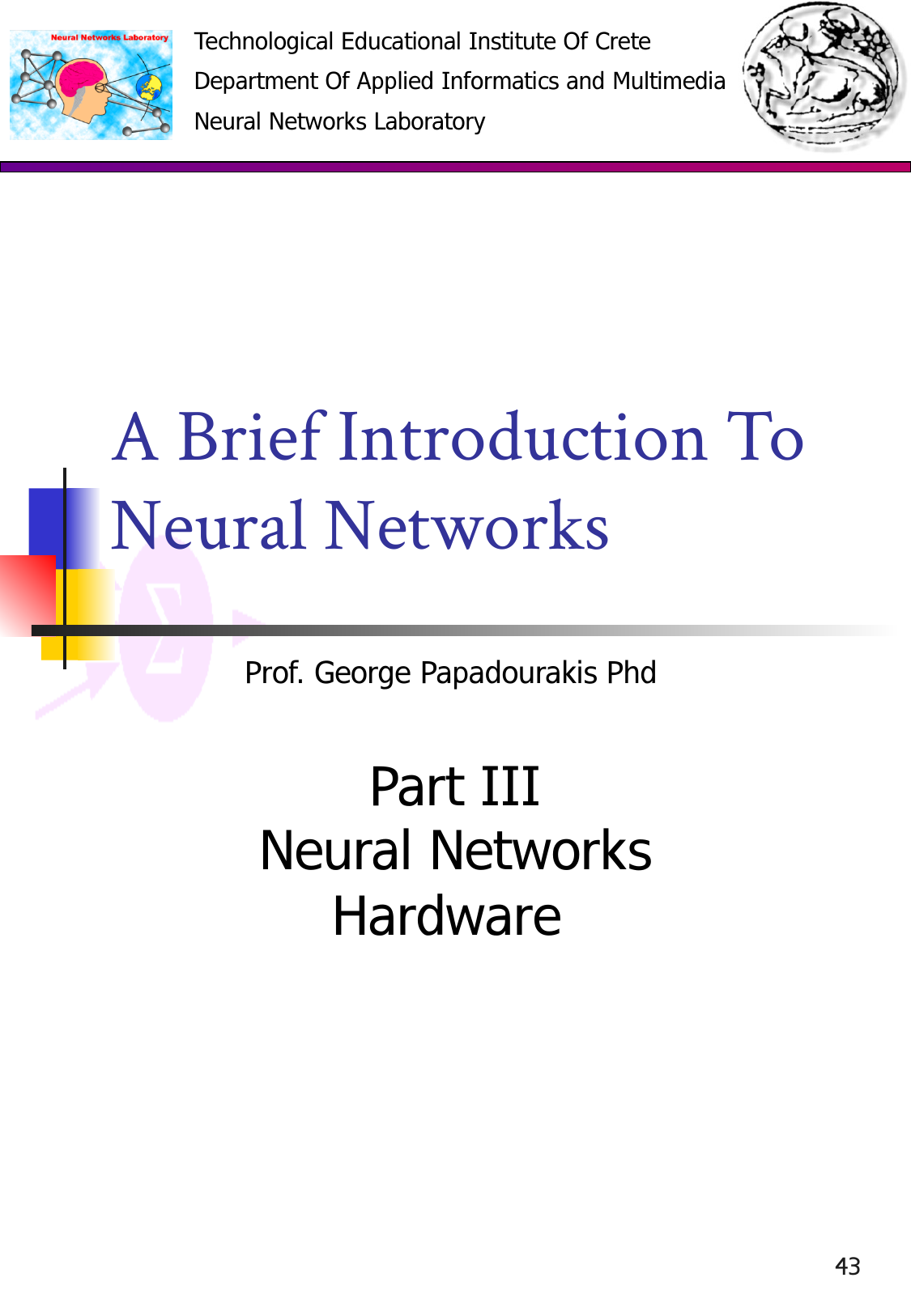

# A Brief Introduction To Neural Networks
Prof. George Papadourakis Phd
Part III
Neural Networks Hardware
43